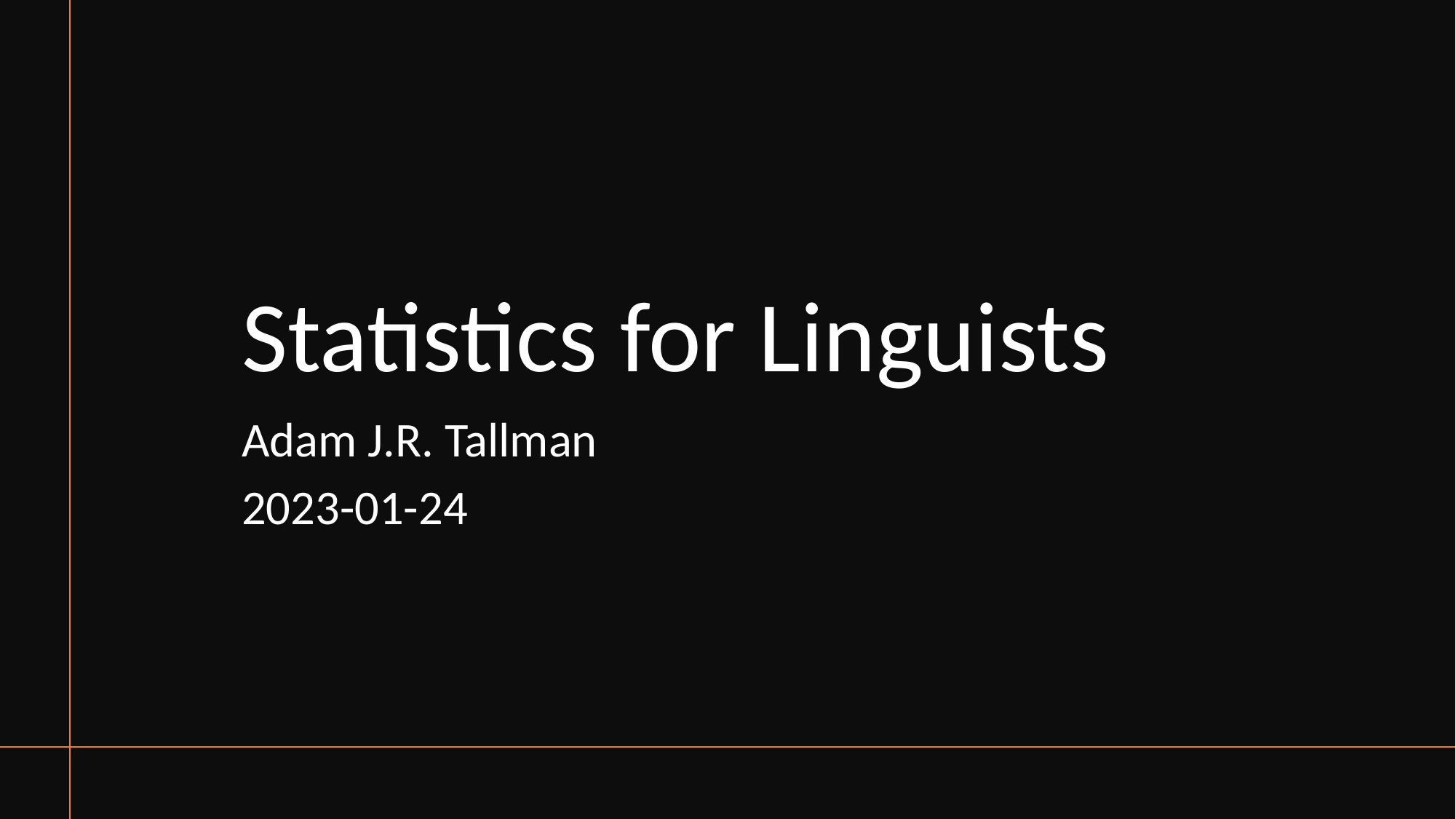

# Statistics for Linguists
Adam J.R. Tallman
2023-01-24